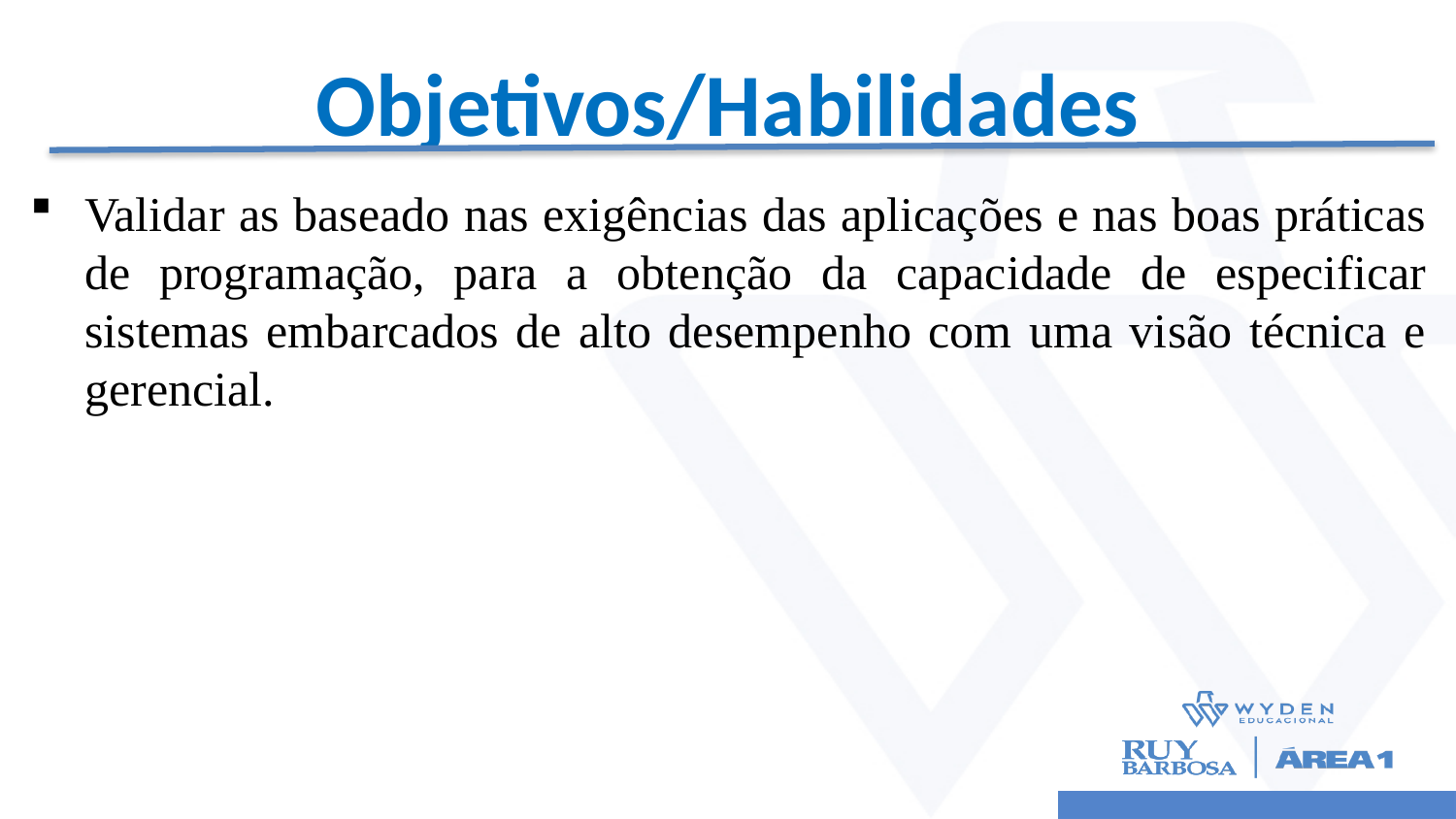

# Objetivos/Habilidades
Validar as baseado nas exigências das aplicações e nas boas práticas de programação, para a obtenção da capacidade de especificar sistemas embarcados de alto desempenho com uma visão técnica e gerencial.